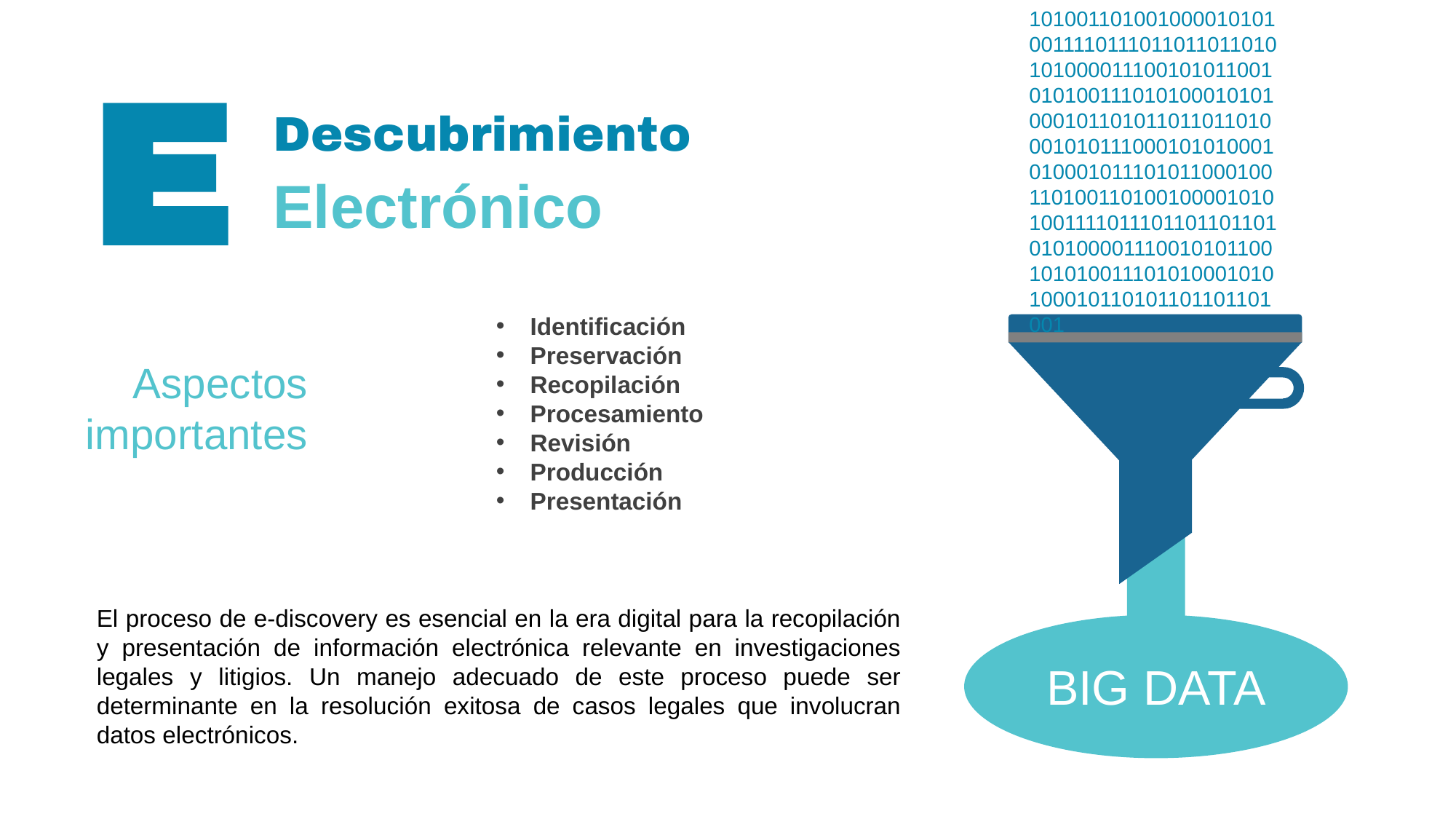

10100110100100001010100111101110110110110101010000111001010110010101001110101000101010001011010110110110100010101110001010100010100010111010110001001101001101001000010101001111011101101101101010100001110010101100101010011101010001010100010110101101101101001
E
Descubrimiento
Electrónico
Identificación
Preservación
Recopilación
Procesamiento
Revisión
Producción
Presentación

Aspectos importantes
El proceso de e-discovery es esencial en la era digital para la recopilación y presentación de información electrónica relevante en investigaciones legales y litigios. Un manejo adecuado de este proceso puede ser determinante en la resolución exitosa de casos legales que involucran datos electrónicos.
BIG DATA